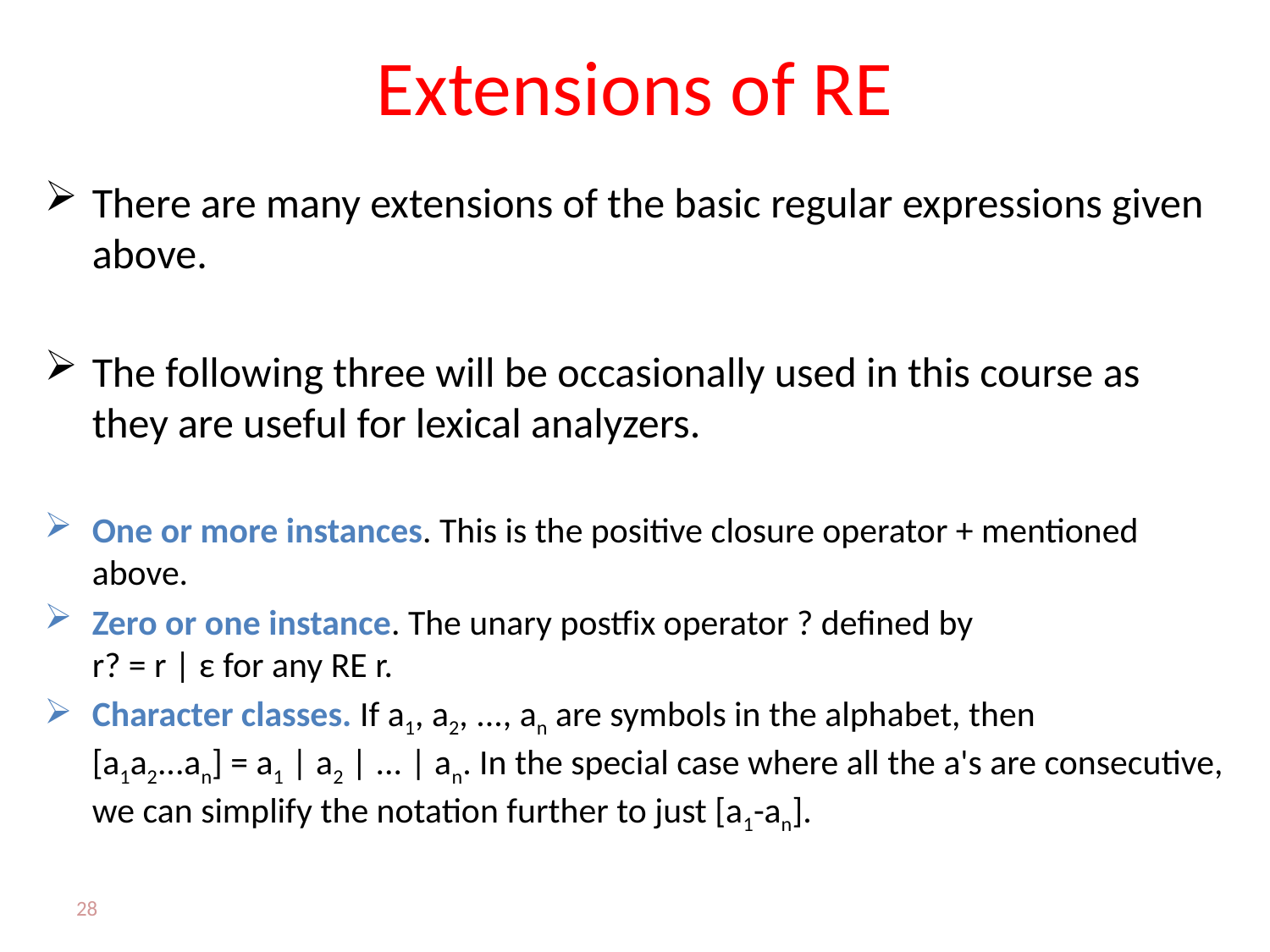

# Extensions of RE
There are many extensions of the basic regular expressions given above.

The following three will be occasionally used in this course as they are useful for lexical analyzers.

One or more instances. This is the positive closure operator + mentioned above.
Zero or one instance. The unary postfix operator ? defined by
r? = r | ε for any RE r.
Character classes. If a1, a2, ..., an are symbols in the alphabet, then
[a1a2...an] = a1 | a2 | ... | an. In the special case where all the a's are consecutive, we can simplify the notation further to just [a1-an].
28